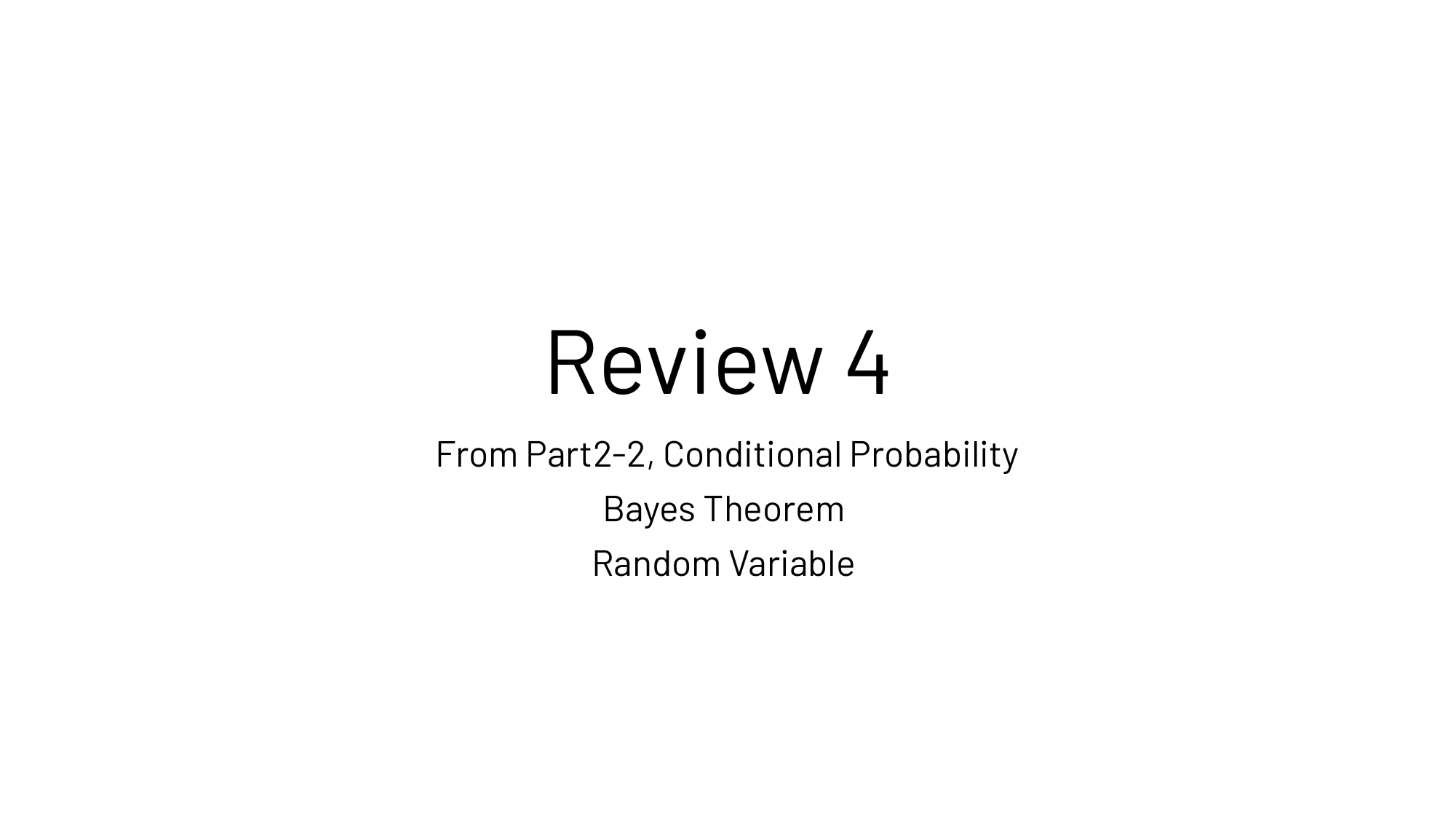

# Review 4
From Part2-2, Conditional Probability
Bayes Theorem
Random Variable